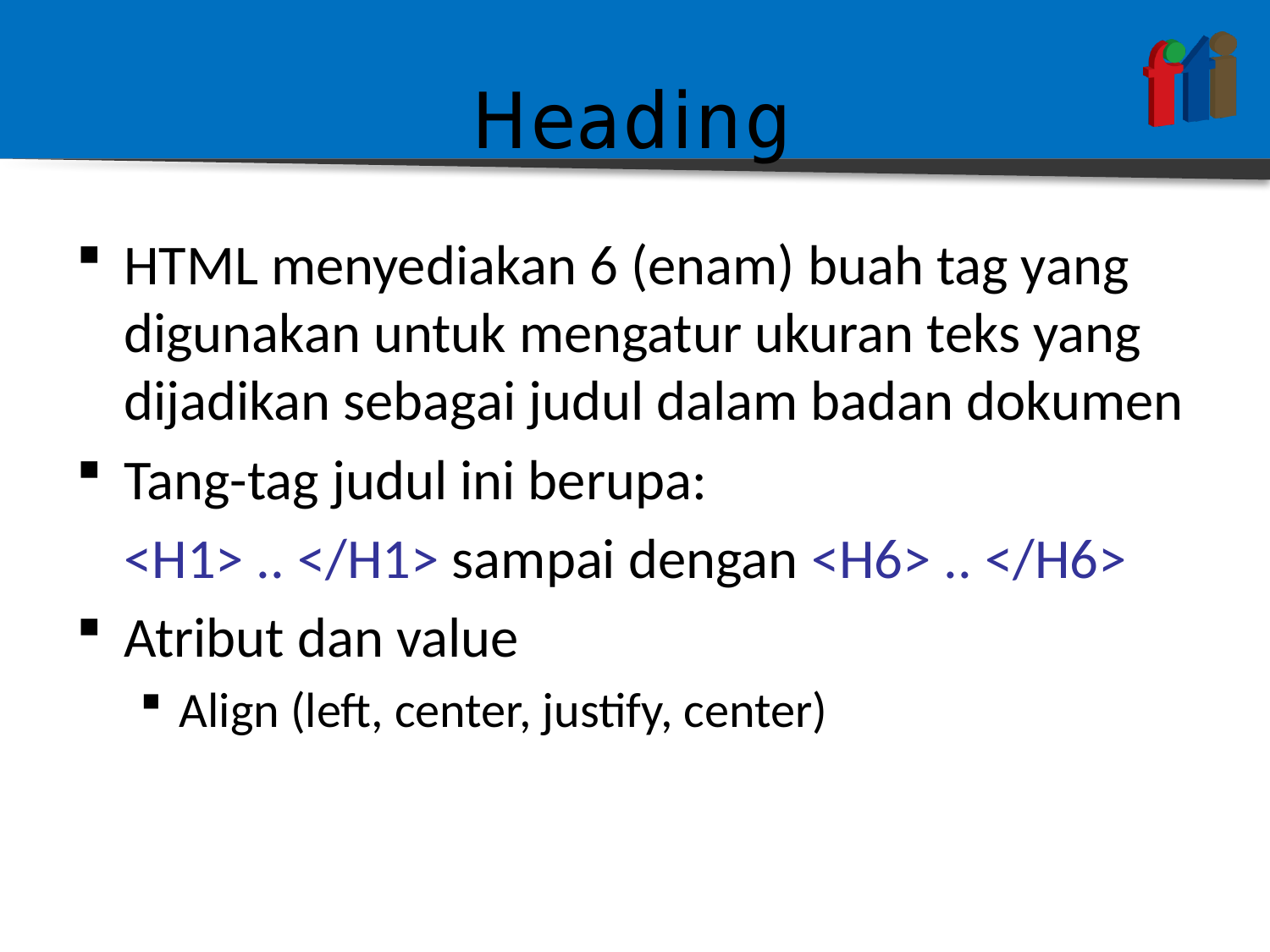

# Heading
HTML menyediakan 6 (enam) buah tag yang digunakan untuk mengatur ukuran teks yang dijadikan sebagai judul dalam badan dokumen
Tang-tag judul ini berupa:
	<H1> .. </H1> sampai dengan <H6> .. </H6>
Atribut dan value
Align (left, center, justify, center)